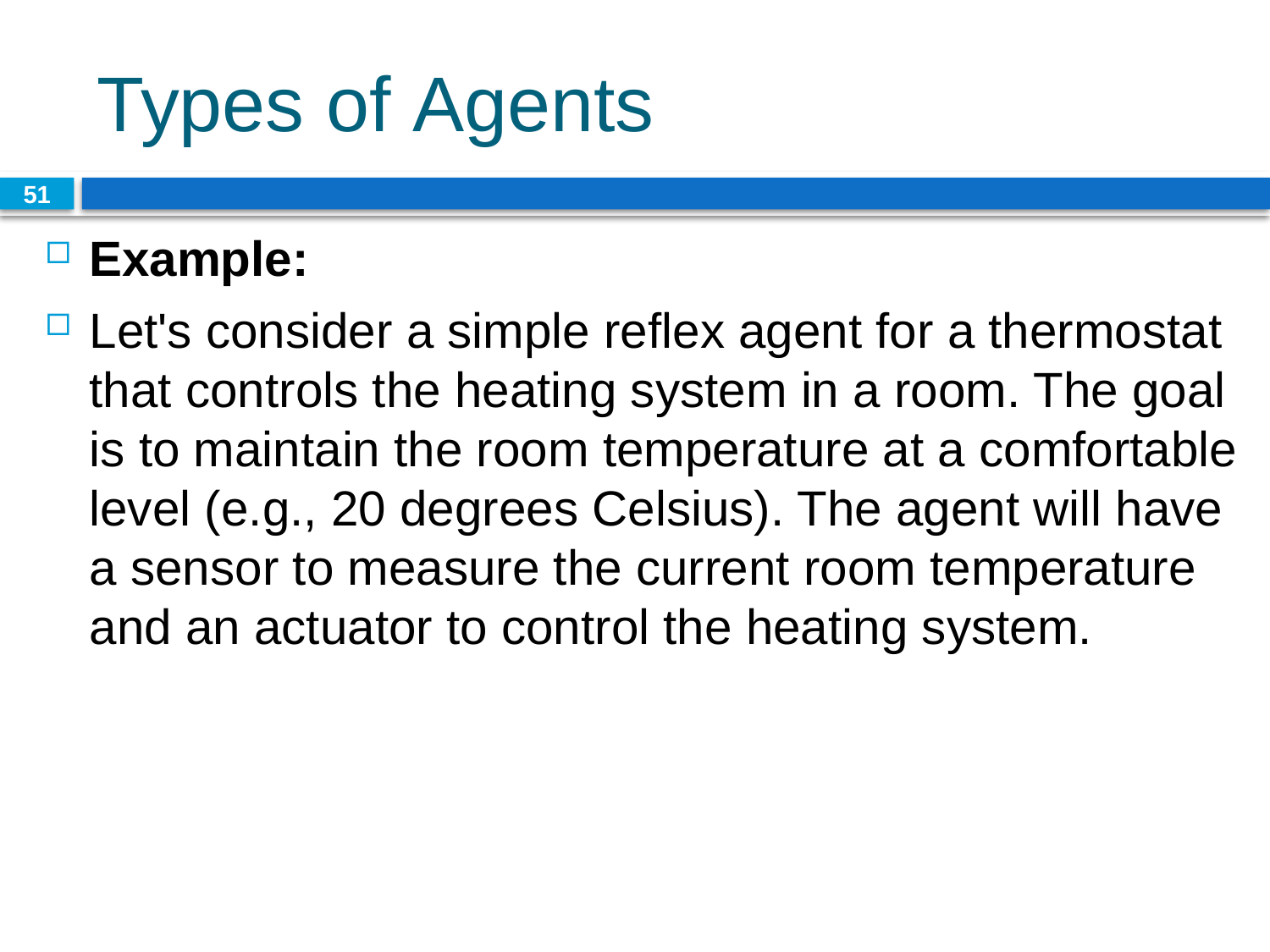

# Types of Agents
51
Example:
Let's consider a simple reflex agent for a thermostat that controls the heating system in a room. The goal is to maintain the room temperature at a comfortable level (e.g., 20 degrees Celsius). The agent will have a sensor to measure the current room temperature and an actuator to control the heating system.